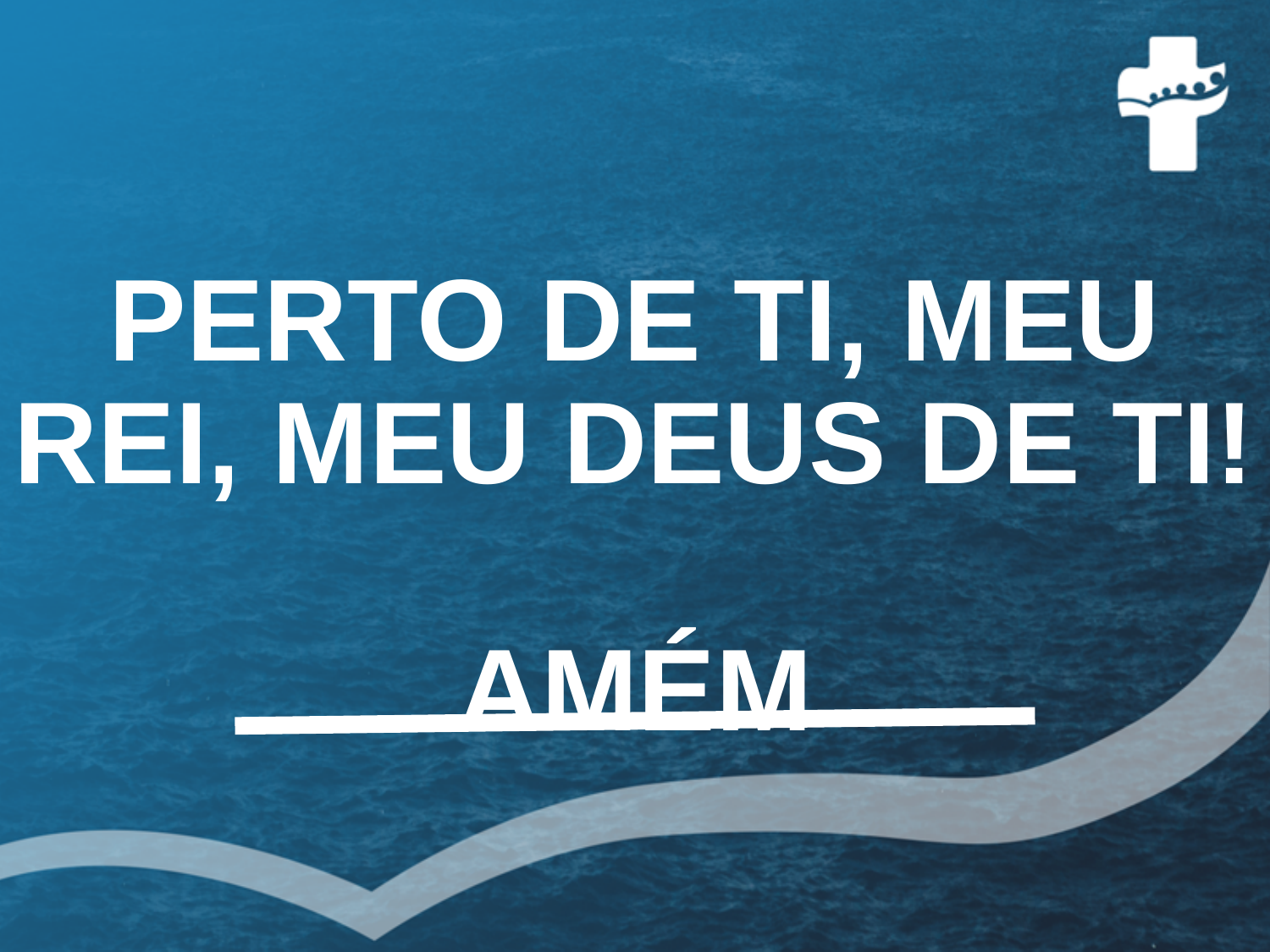

# PERTO DE TI, MEU REI, MEU DEUS DE TI! AMÉM